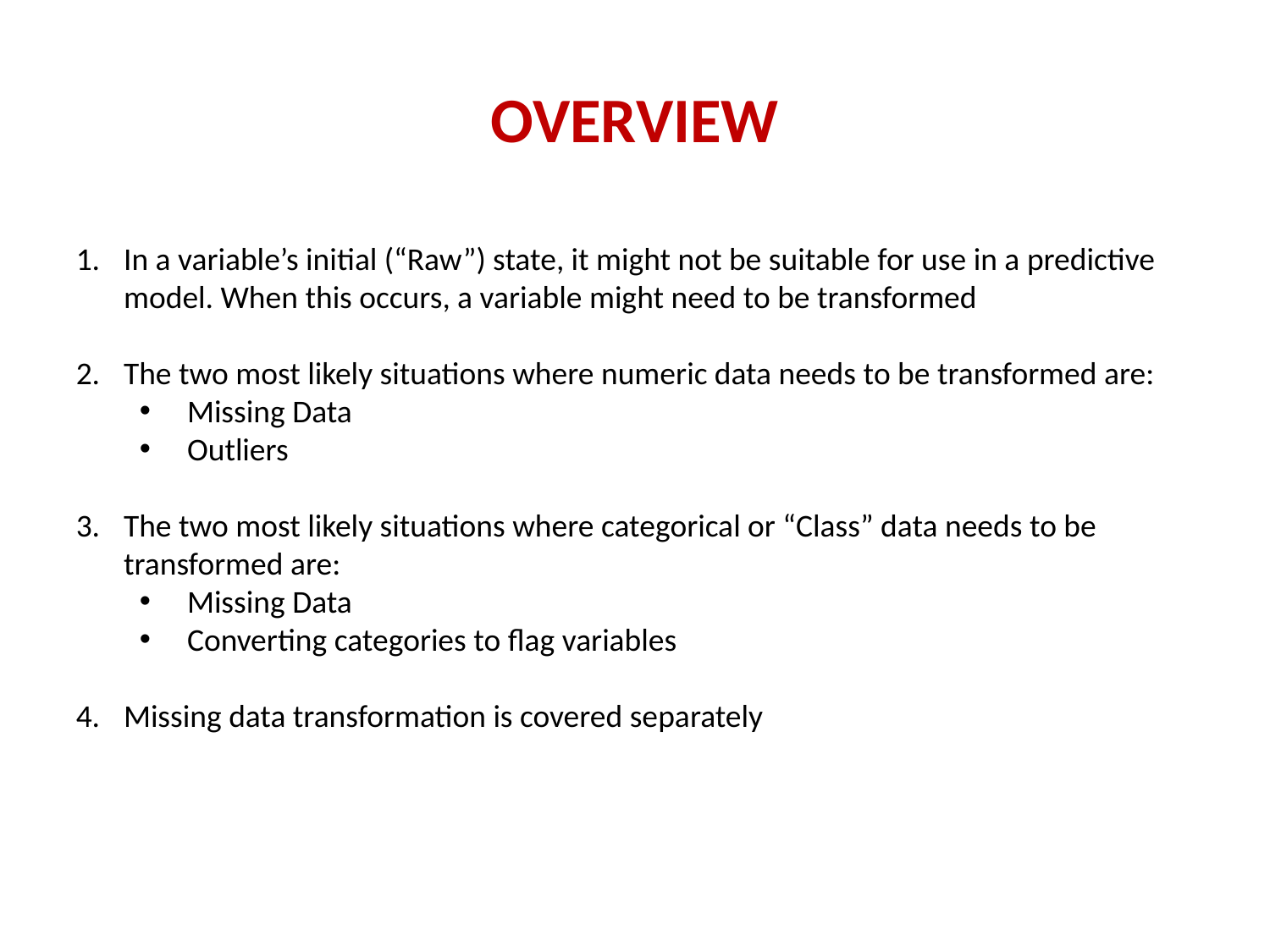

# OVERVIEW
In a variable’s initial (“Raw”) state, it might not be suitable for use in a predictive model. When this occurs, a variable might need to be transformed

The two most likely situations where numeric data needs to be transformed are:
Missing Data
Outliers

The two most likely situations where categorical or “Class” data needs to be transformed are:
Missing Data
Converting categories to flag variables

Missing data transformation is covered separately